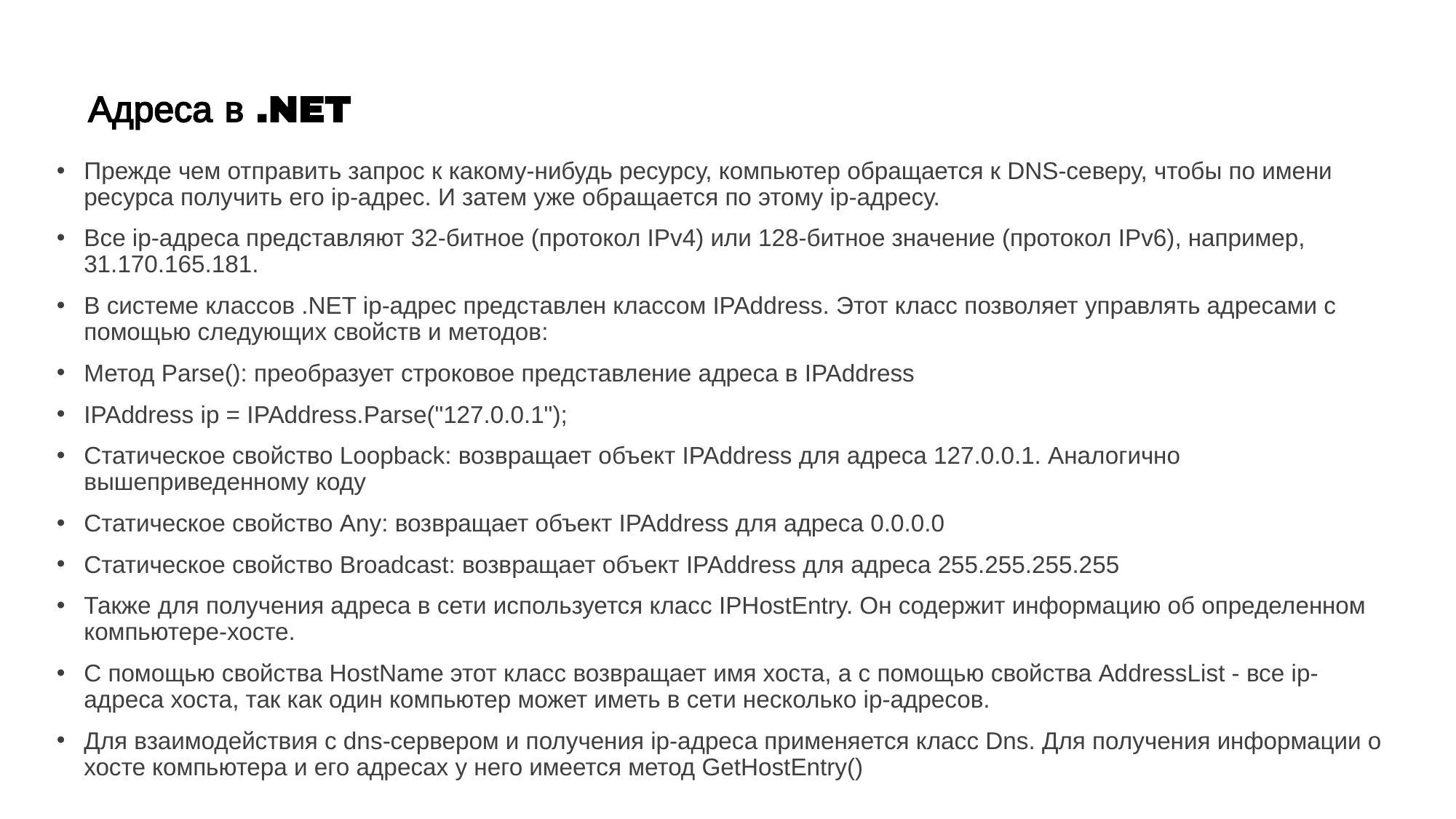

# Адреса в .NET
Прежде чем отправить запрос к какому-нибудь ресурсу, компьютер обращается к DNS-северу, чтобы по имени ресурса получить его ip-адрес. И затем уже обращается по этому ip-адресу.
Все ip-адреса представляют 32-битное (протокол IPv4) или 128-битное значение (протокол IPv6), например, 31.170.165.181.
В системе классов .NET ip-адрес представлен классом IPAddress. Этот класс позволяет управлять адресами с помощью следующих свойств и методов:
Метод Parse(): преобразует строковое представление адреса в IPAddress
IPAddress ip = IPAddress.Parse("127.0.0.1");
Статическое свойство Loopback: возвращает объект IPAddress для адреса 127.0.0.1. Аналогично вышеприведенному коду
Статическое свойство Any: возвращает объект IPAddress для адреса 0.0.0.0
Статическое свойство Broadcast: возвращает объект IPAddress для адреса 255.255.255.255
Также для получения адреса в сети используется класс IPHostEntry. Он содержит информацию об определенном компьютере-хосте.
С помощью свойства HostName этот класс возвращает имя хоста, а с помощью свойства AddressList - все ip-адреса хоста, так как один компьютер может иметь в сети несколько ip-адресов.
Для взаимодействия с dns-сервером и получения ip-адреса применяется класс Dns. Для получения информации о хосте компьютера и его адресах у него имеется метод GetHostEntry()